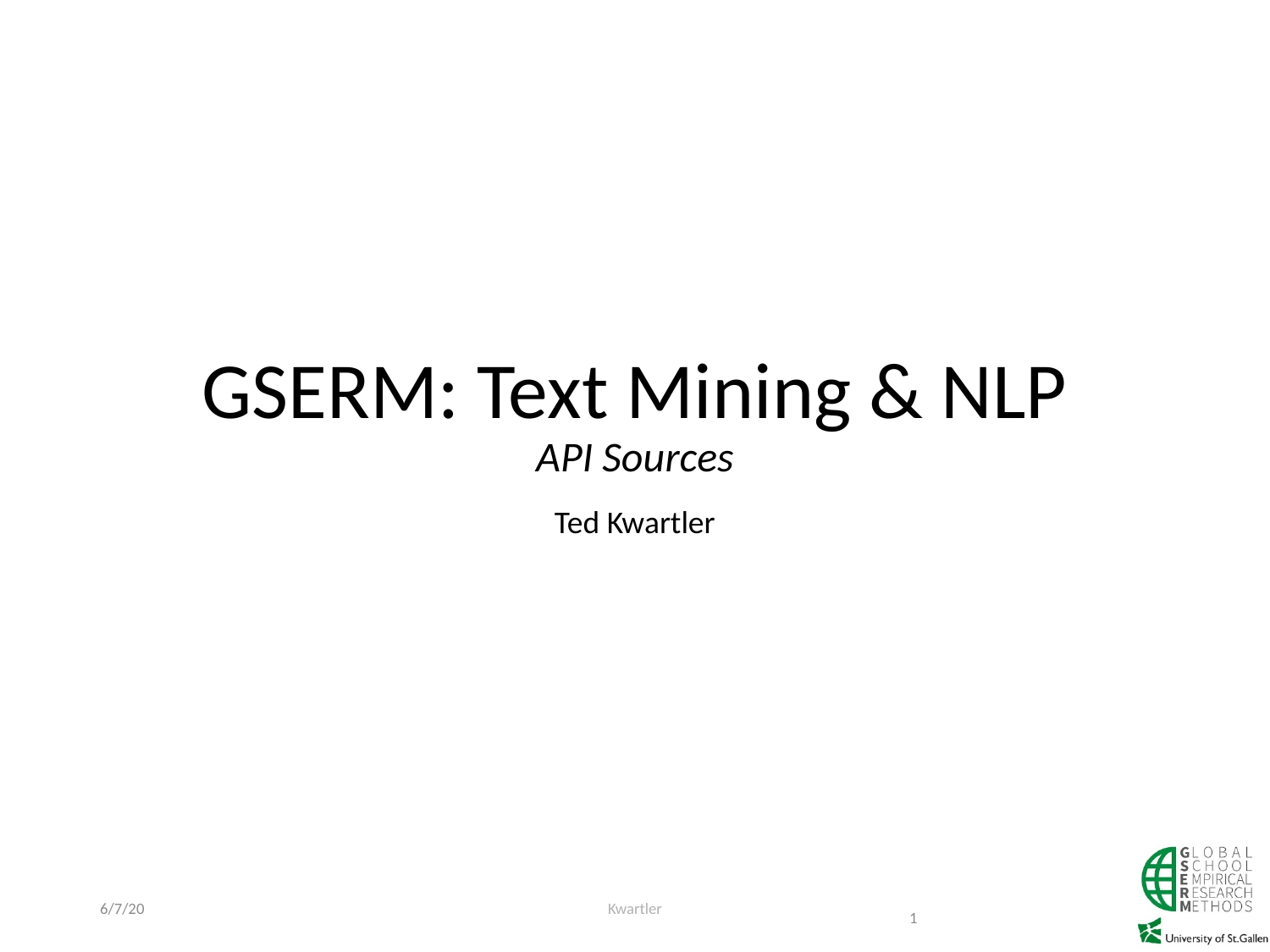

# GSERM: Text Mining & NLP API Sources
Ted Kwartler
6/7/20
Kwartler
1